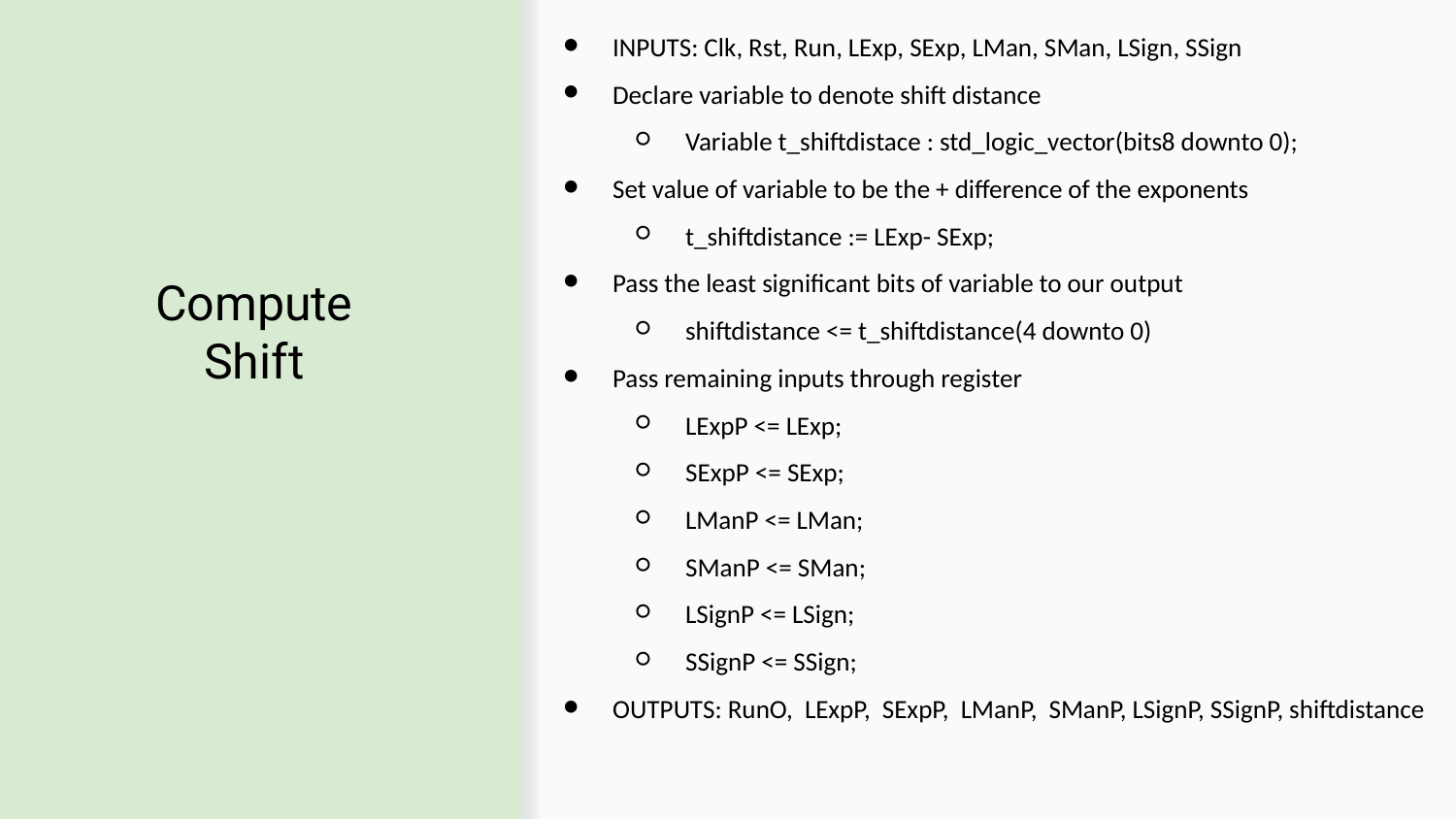

INPUTS: Clk, Rst, Run, LExp, SExp, LMan, SMan, LSign, SSign
Declare variable to denote shift distance
Variable t_shiftdistace : std_logic_vector(bits8 downto 0);
Set value of variable to be the + difference of the exponents
t_shiftdistance := LExp- SExp;
Pass the least significant bits of variable to our output
shiftdistance <= t_shiftdistance(4 downto 0)
Pass remaining inputs through register
LExpP <= LExp;
SExpP <= SExp;
LManP <= LMan;
SManP <= SMan;
LSignP <= LSign;
SSignP <= SSign;
OUTPUTS: RunO,  LExpP,  SExpP,  LManP,  SManP, LSignP, SSignP, shiftdistance
# Compute
Shift